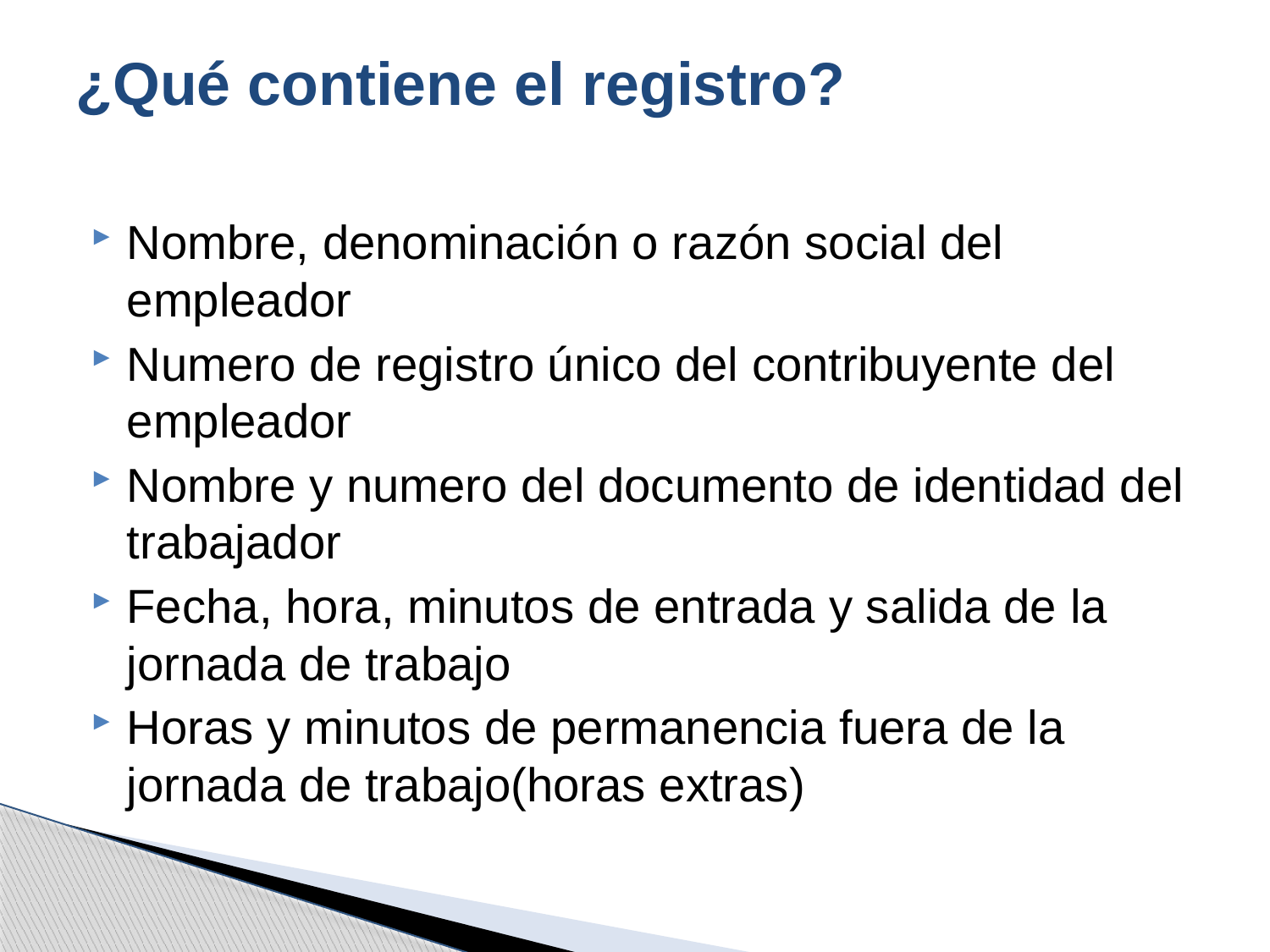

# ¿Qué contiene el registro?
Nombre, denominación o razón social del empleador
Numero de registro único del contribuyente del empleador
Nombre y numero del documento de identidad del trabajador
Fecha, hora, minutos de entrada y salida de la jornada de trabajo
Horas y minutos de permanencia fuera de la jornada de trabajo(horas extras)